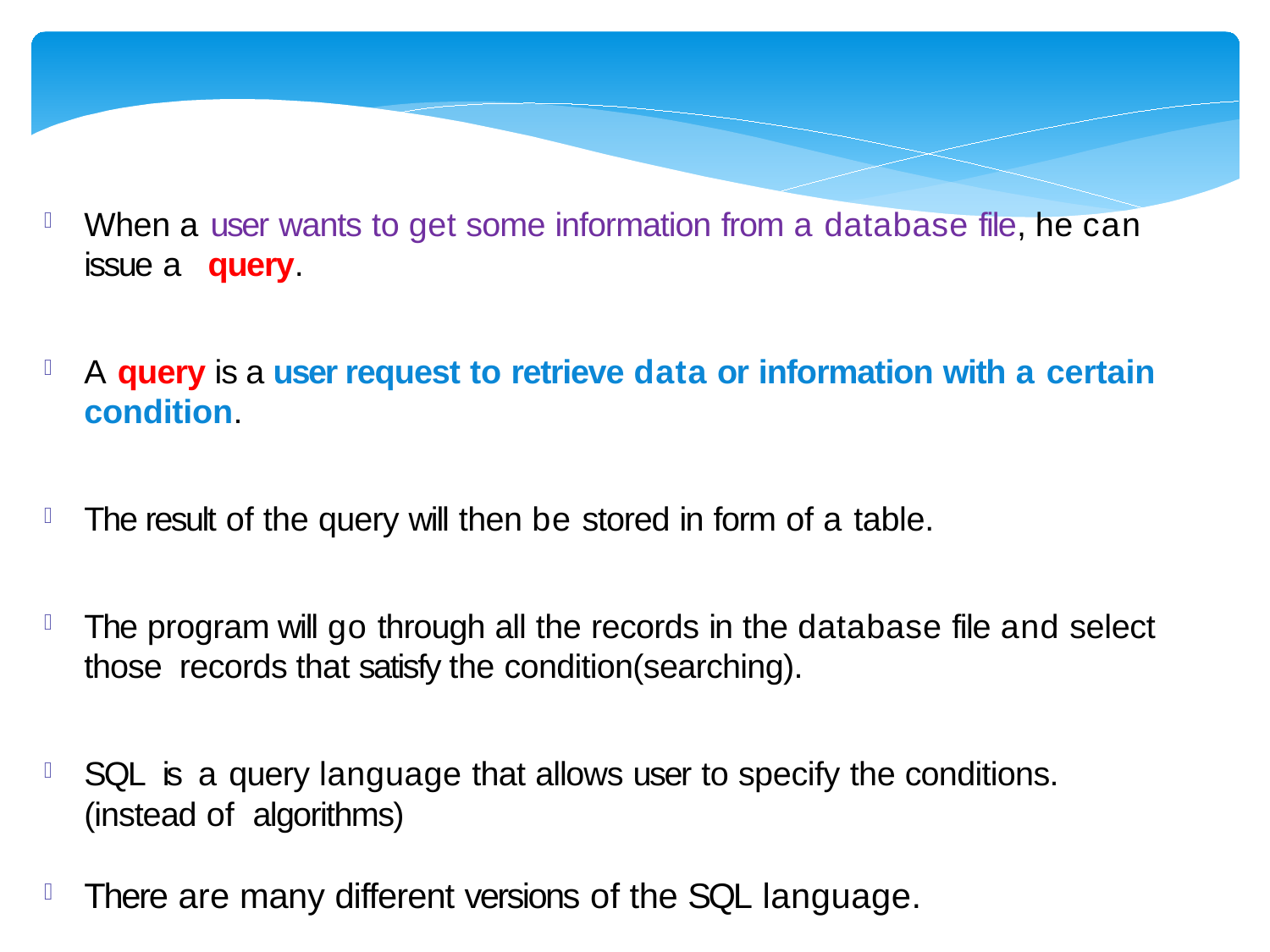

When a user wants to get some information from a database file, he can issue a  query.

A query is a user request to retrieve data or information with a certain condition.

The result of the query will then be stored in form of a table.

The program will go through all the records in the database file and select those  records that satisfy the condition(searching).

SQL  is  a query language that allows user to specify the conditions. (instead of  algorithms)

There are many different versions of the SQL language.